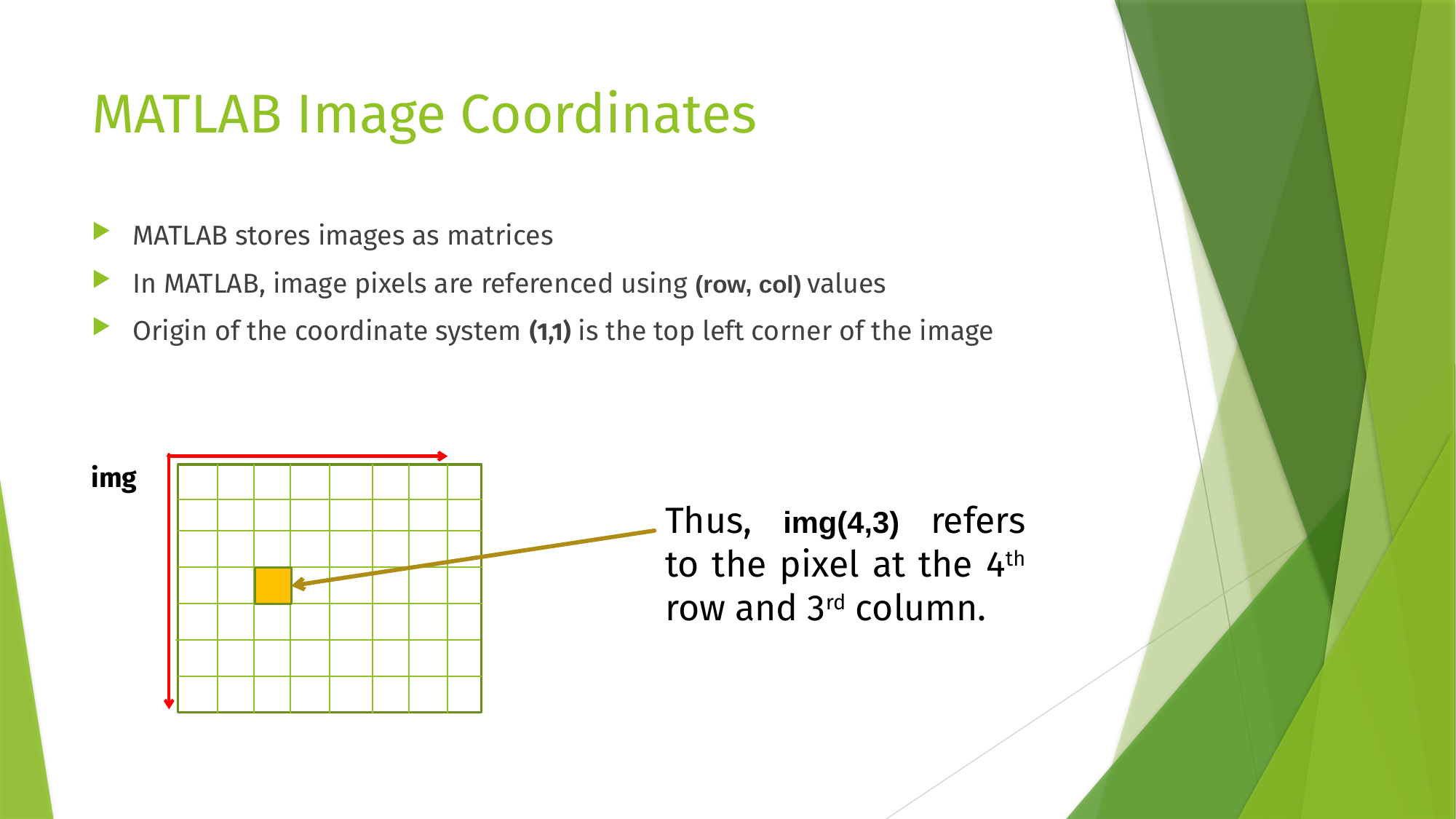

# MATLAB Image Coordinates
MATLAB stores images as matrices
In MATLAB, image pixels are referenced using (row, col) values
Origin of the coordinate system (1,1) is the top left corner of the image
img

Thus, img(4,3) refers to the pixel at the 4th row and 3rd column.